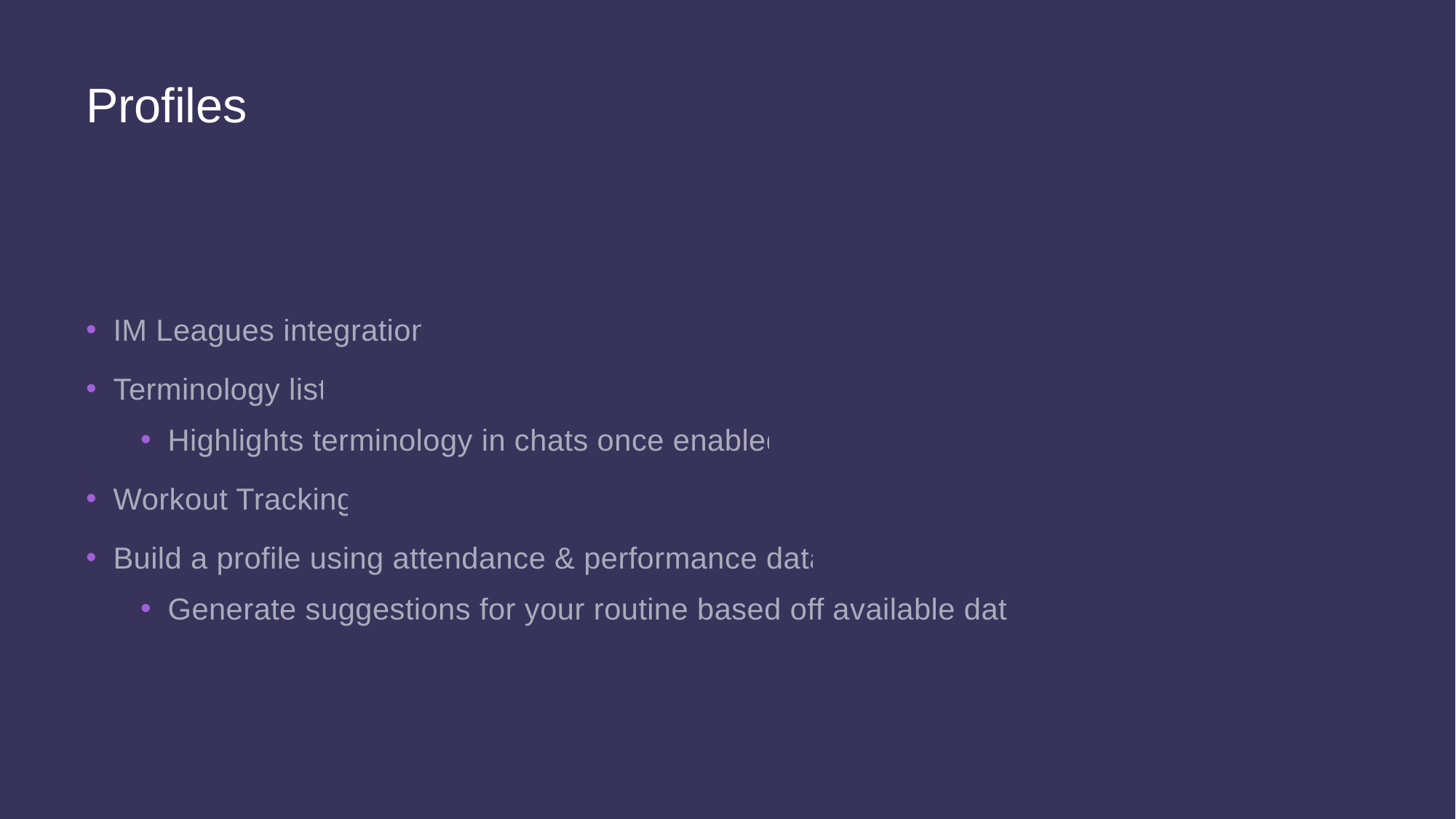

# Profiles
IM Leagues integration
Terminology list
Highlights terminology in chats once enabled
Workout Tracking
Build a profile using attendance & performance data
Generate suggestions for your routine based off available data